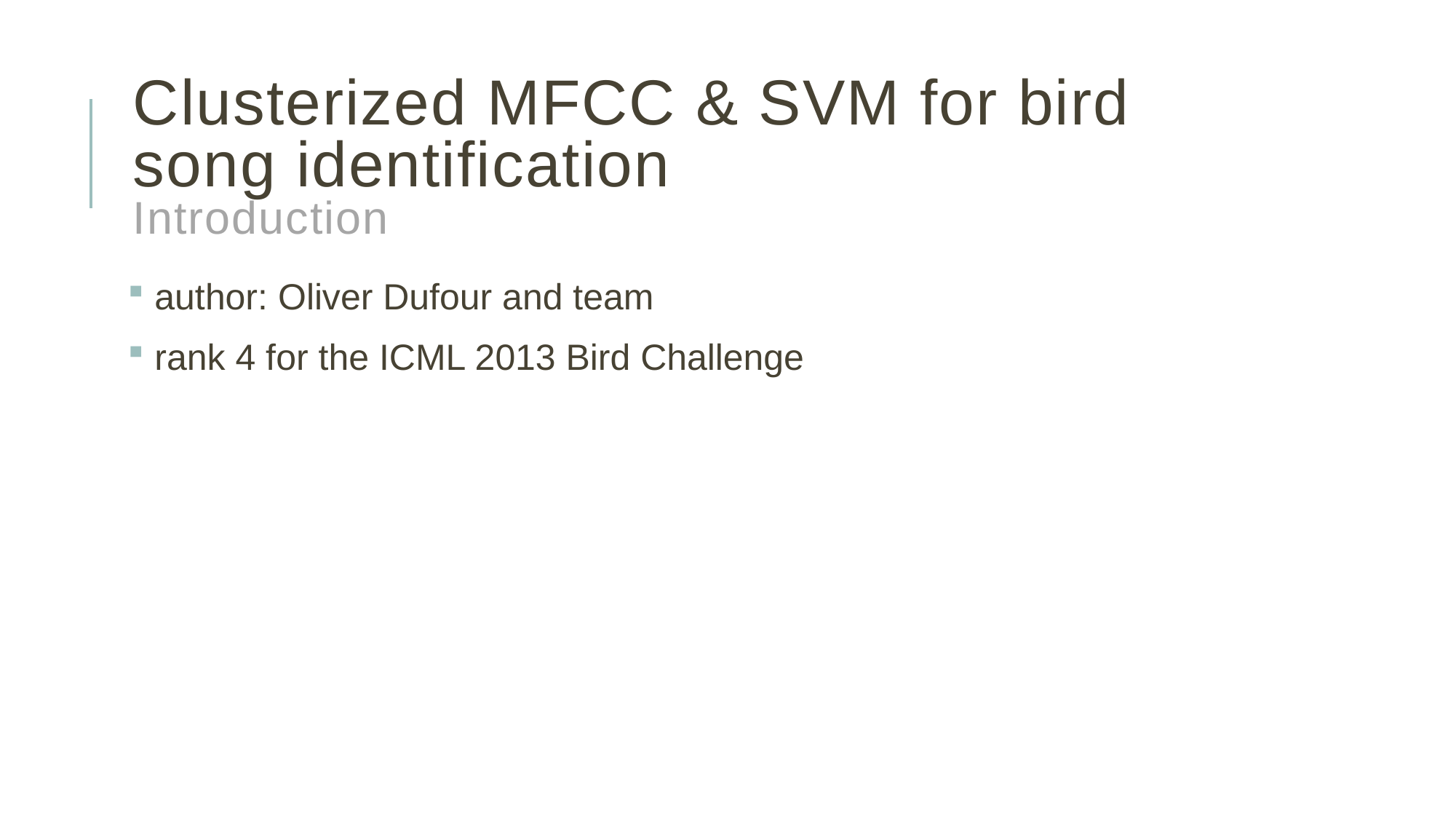

# Clusterized MFCC & SVM for bird song identification Introduction
 author: Oliver Dufour and team
 rank 4 for the ICML 2013 Bird Challenge